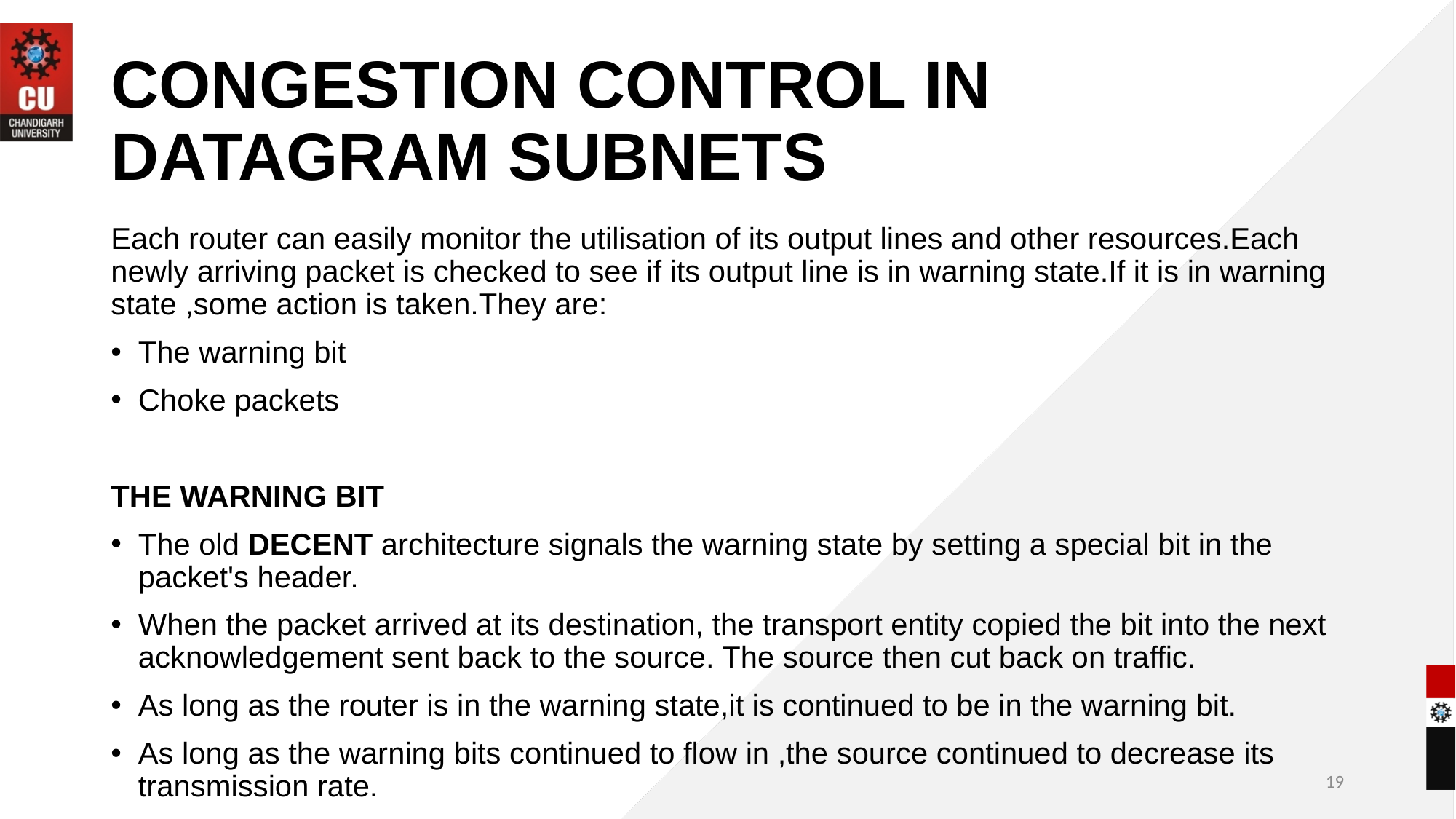

# CONGESTION CONTROL IN DATAGRAM SUBNETS
Each router can easily monitor the utilisation of its output lines and other resources.Each newly arriving packet is checked to see if its output line is in warning state.If it is in warning state ,some action is taken.They are:
The warning bit
Choke packets

THE WARNING BIT
The old DECENT architecture signals the warning state by setting a special bit in the packet's header.
When the packet arrived at its destination, the transport entity copied the bit into the next acknowledgement sent back to the source. The source then cut back on traffic.
As long as the router is in the warning state,it is continued to be in the warning bit.
As long as the warning bits continued to flow in ,the source continued to decrease its transmission rate.
19